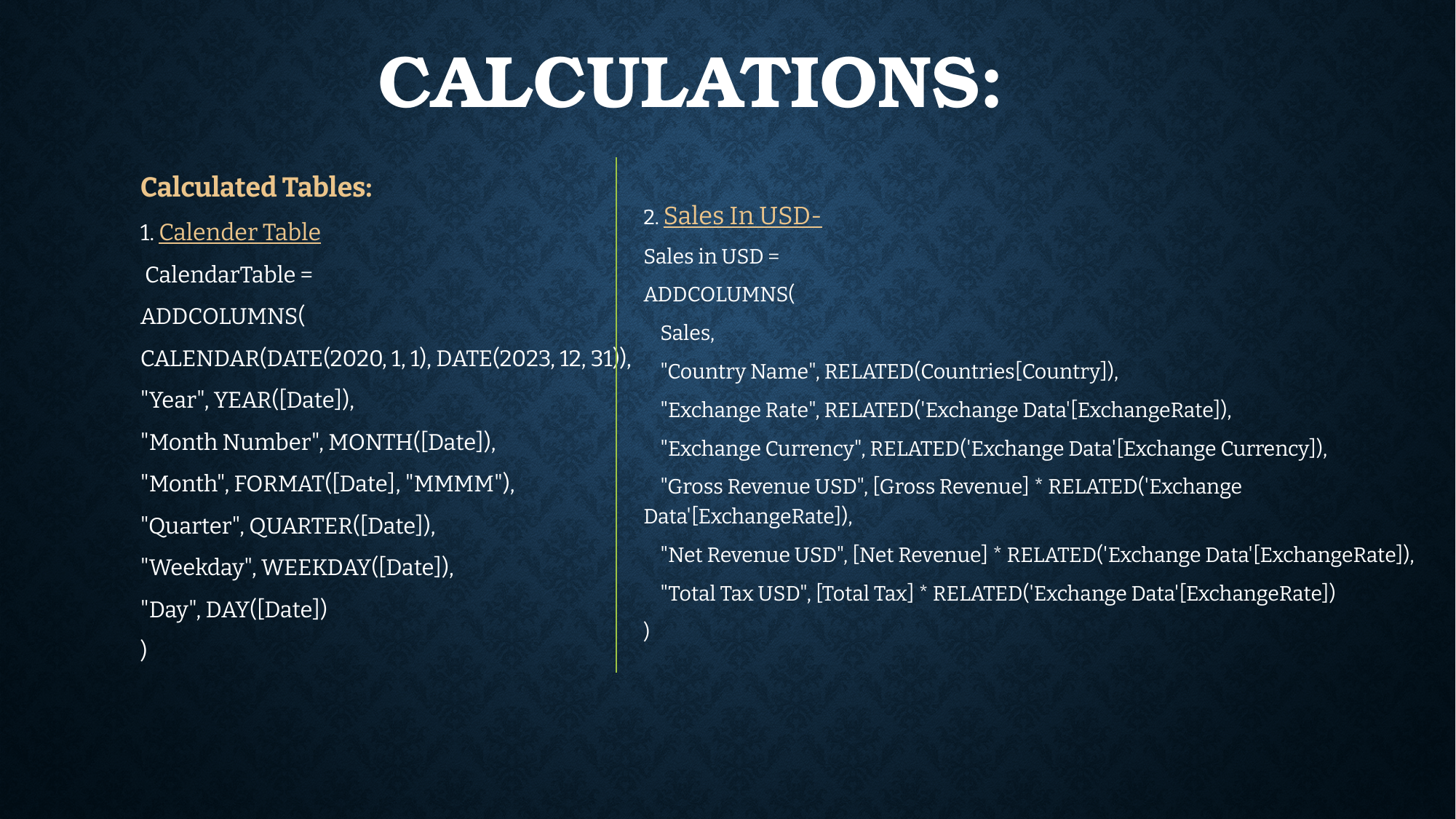

# Calculations:
Calculated Tables:
1. Calender Table
 CalendarTable =
ADDCOLUMNS(
CALENDAR(DATE(2020, 1, 1), DATE(2023, 12, 31)),
"Year", YEAR([Date]),
"Month Number", MONTH([Date]),
"Month", FORMAT([Date], "MMMM"),
"Quarter", QUARTER([Date]),
"Weekday", WEEKDAY([Date]),
"Day", DAY([Date])
)
2. Sales In USD-
Sales in USD =
ADDCOLUMNS(
    Sales,
    "Country Name", RELATED(Countries[Country]),
    "Exchange Rate", RELATED('Exchange Data'[ExchangeRate]),
    "Exchange Currency", RELATED('Exchange Data'[Exchange Currency]),
    "Gross Revenue USD", [Gross Revenue] * RELATED('Exchange Data'[ExchangeRate]),
    "Net Revenue USD", [Net Revenue] * RELATED('Exchange Data'[ExchangeRate]),
    "Total Tax USD", [Total Tax] * RELATED('Exchange Data'[ExchangeRate])
)